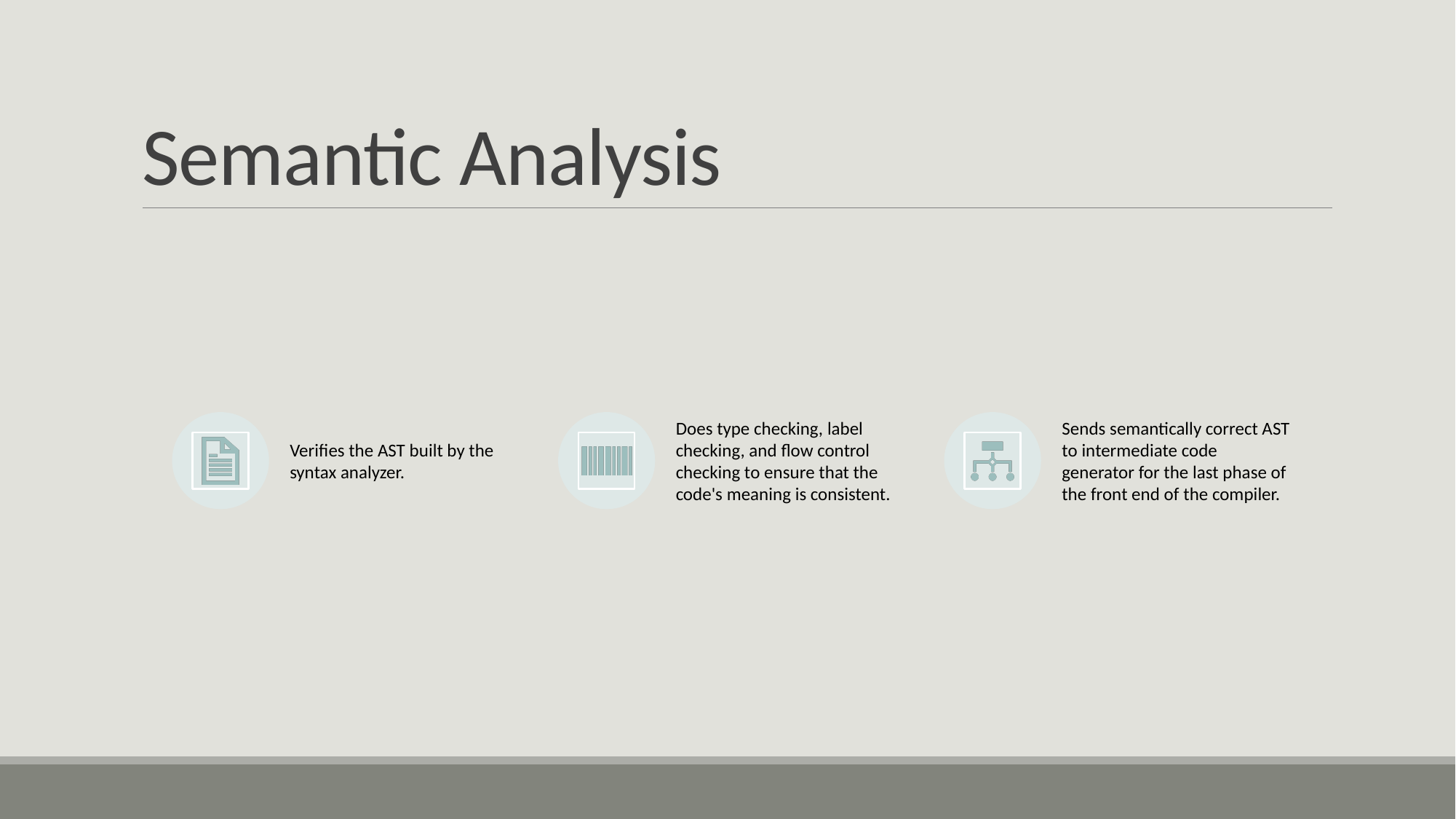

# Semantic Analysis
Verifies the AST built by the syntax analyzer.
Does type checking, label checking, and flow control checking to ensure that the code's meaning is consistent.
Sends semantically correct AST to intermediate code generator for the last phase of the front end of the compiler.